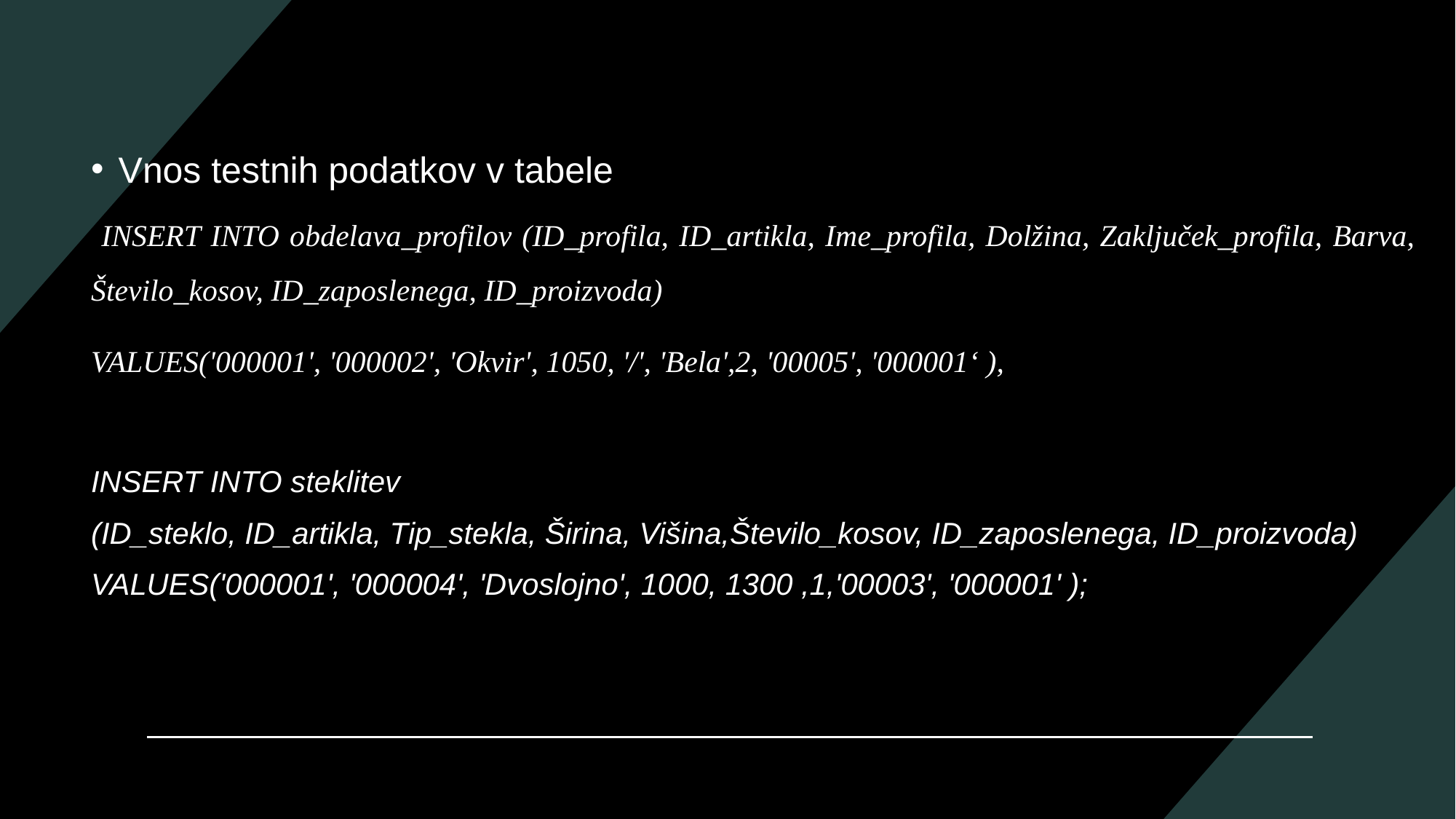

Vnos testnih podatkov v tabele
 INSERT INTO obdelava_profilov (ID_profila, ID_artikla, Ime_profila, Dolžina, Zaključek_profila, Barva, Število_kosov, ID_zaposlenega, ID_proizvoda)
VALUES('000001', '000002', 'Okvir', 1050, '/', 'Bela',2, '00005', '000001‘ ),

INSERT INTO steklitev
(ID_steklo, ID_artikla, Tip_stekla, Širina, Višina,Število_kosov, ID_zaposlenega, ID_proizvoda)
VALUES('000001', '000004', 'Dvoslojno', 1000, 1300 ,1,'00003', '000001' );